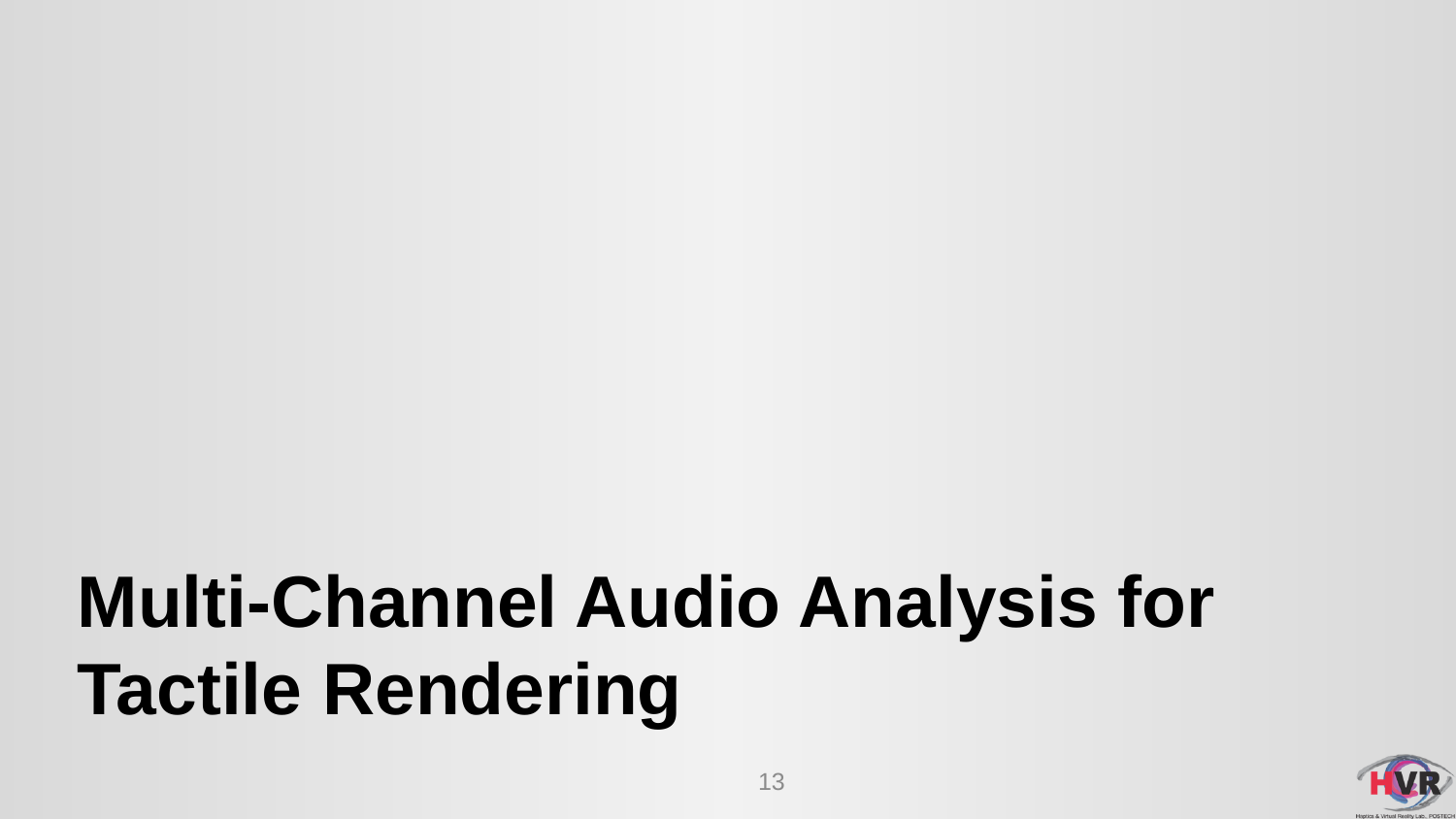

Multi-Channel Audio Analysis for Tactile Rendering
13